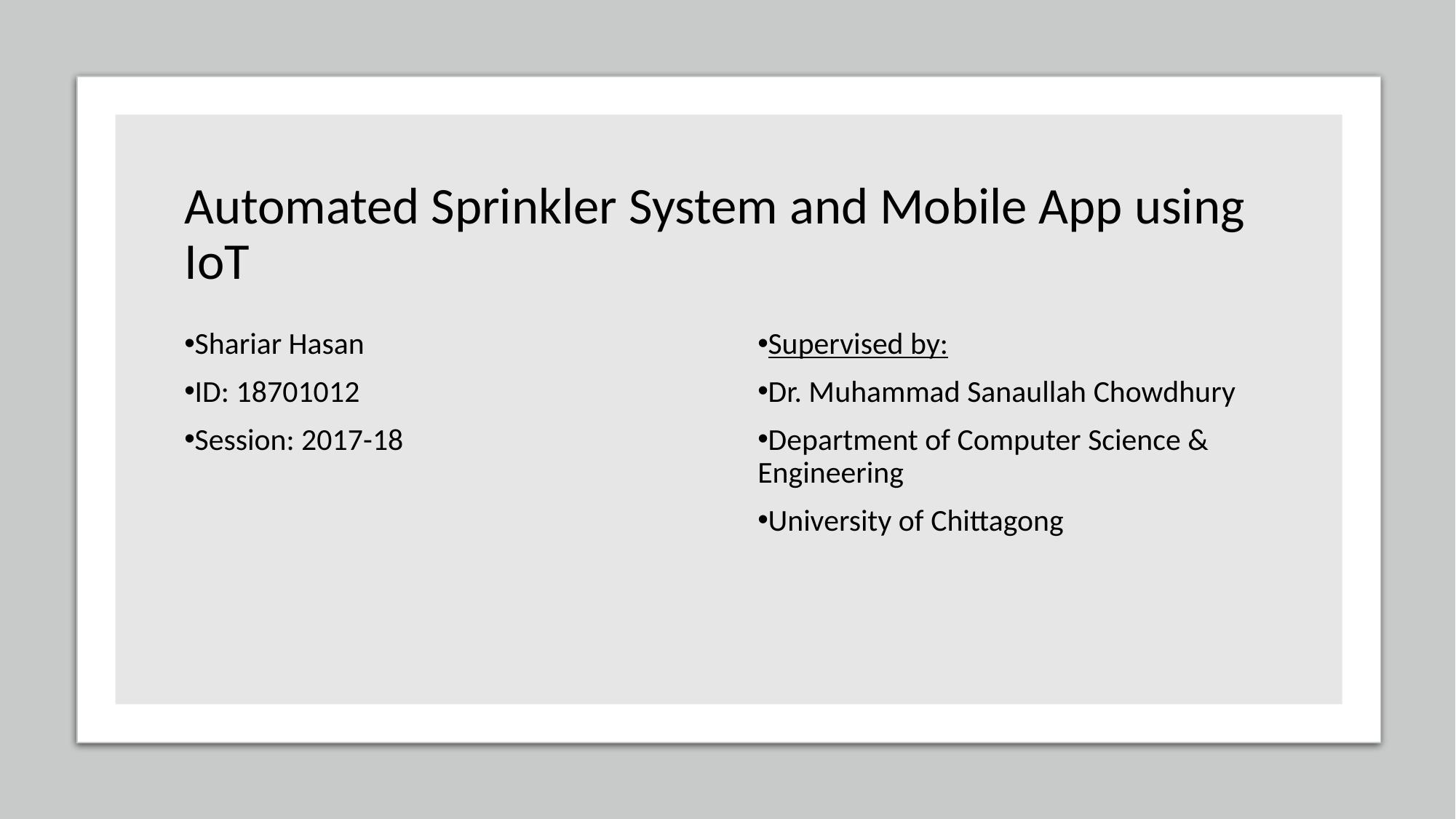

# Automated Sprinkler System and Mobile App using IoT
Shariar Hasan
ID: 18701012
Session: 2017-18
Supervised by:
Dr. Muhammad Sanaullah Chowdhury
Department of Computer Science & Engineering
University of Chittagong